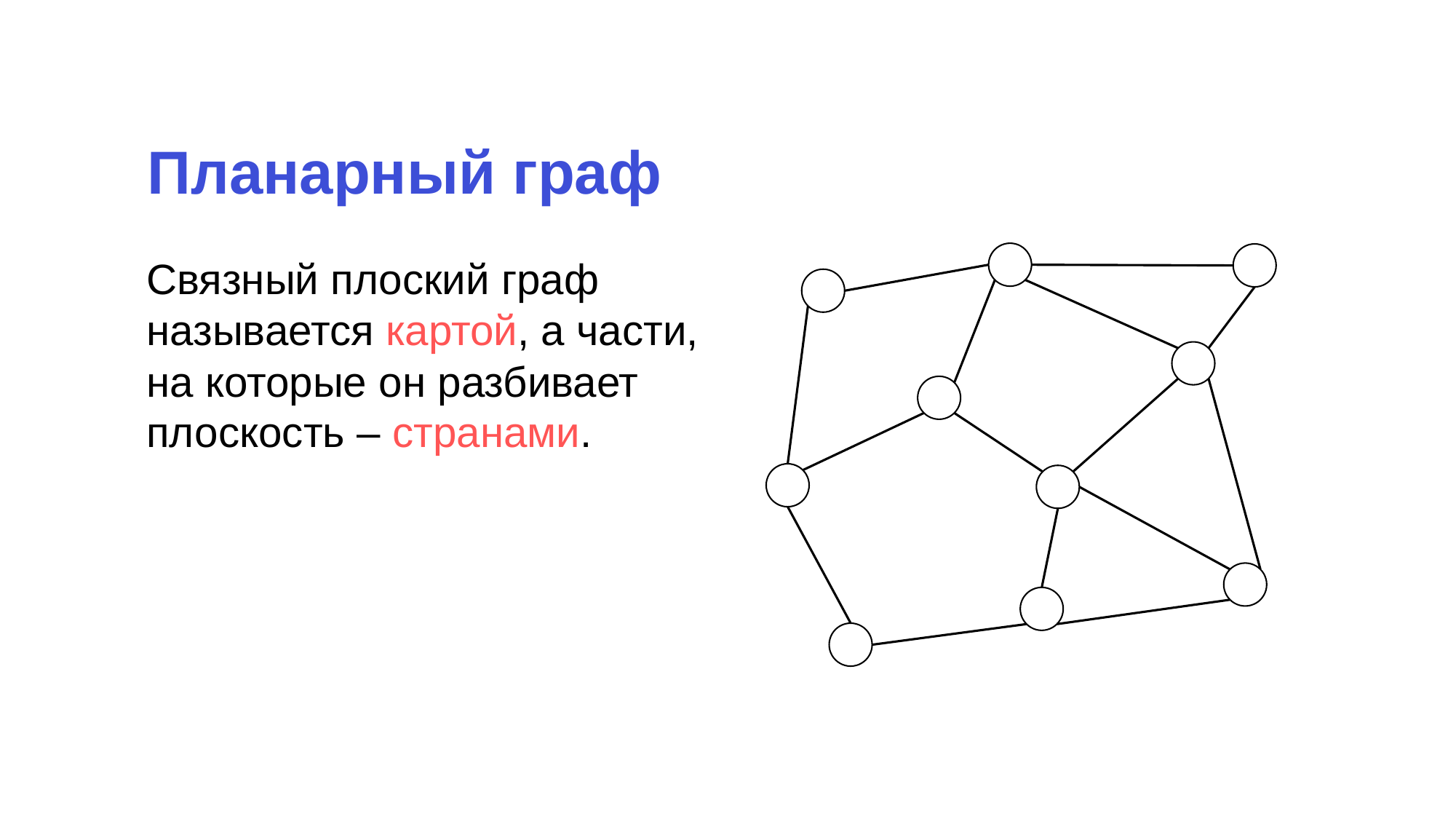

Планарный граф

Связный плоский граф называется картой, а части, на которые он разбивает плоскость – странами.